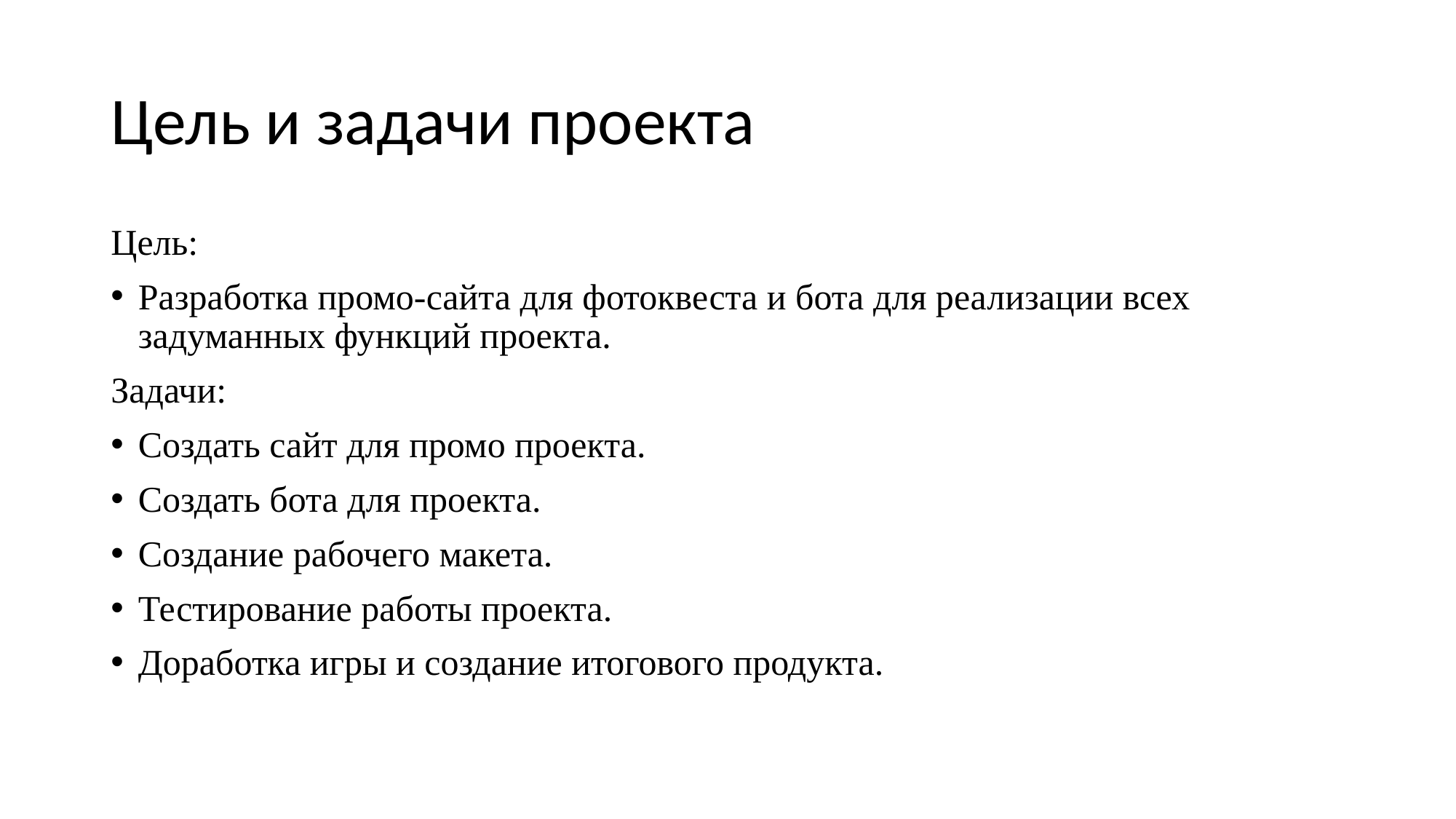

# Цель и задачи проекта
Цель:
Разработка промо-сайта для фотоквеста и бота для реализации всех задуманных функций проекта.
Задачи:
Создать сайт для промо проекта.
Создать бота для проекта.
Создание рабочего макета.
Тестирование работы проекта.
Доработка игры и создание итогового продукта.